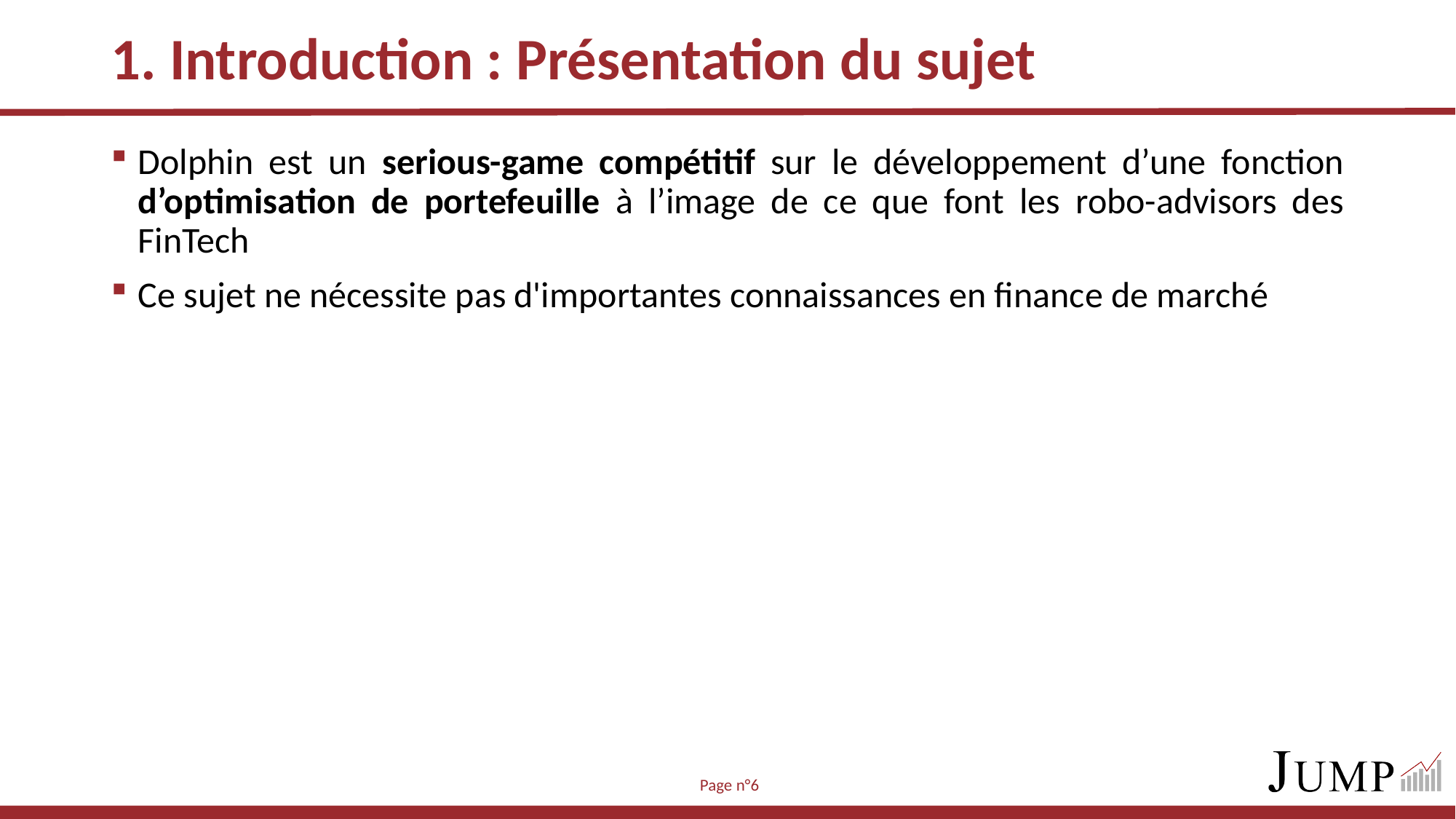

# 1. Introduction : Présentation du sujet
Dolphin est un serious-game compétitif sur le développement d’une fonction d’optimisation de portefeuille à l’image de ce que font les robo-advisors des FinTech
Ce sujet ne nécessite pas d'importantes connaissances en finance de marché
 Page n°6